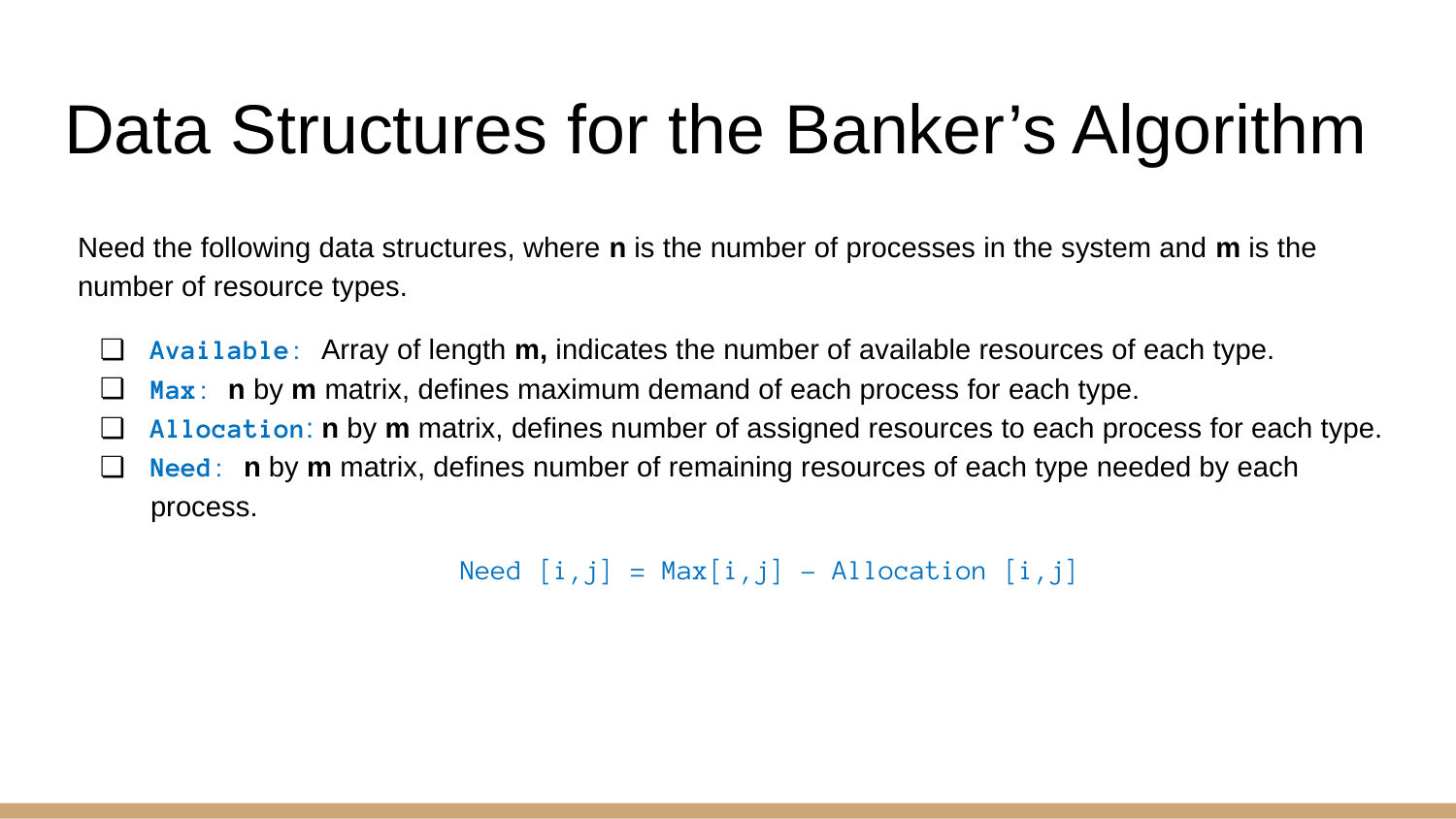

# Data Structures for the Banker’s Algorithm
Need the following data structures, where n is the number of processes in the system and m is the number of resource types.
Available: Array of length m, indicates the number of available resources of each type.
Max: n by m matrix, defines maximum demand of each process for each type.
Allocation: n by m matrix, defines number of assigned resources to each process for each type.
Need: n by m matrix, defines number of remaining resources of each type needed by each process.
Need [i,j] = Max[i,j] – Allocation [i,j]